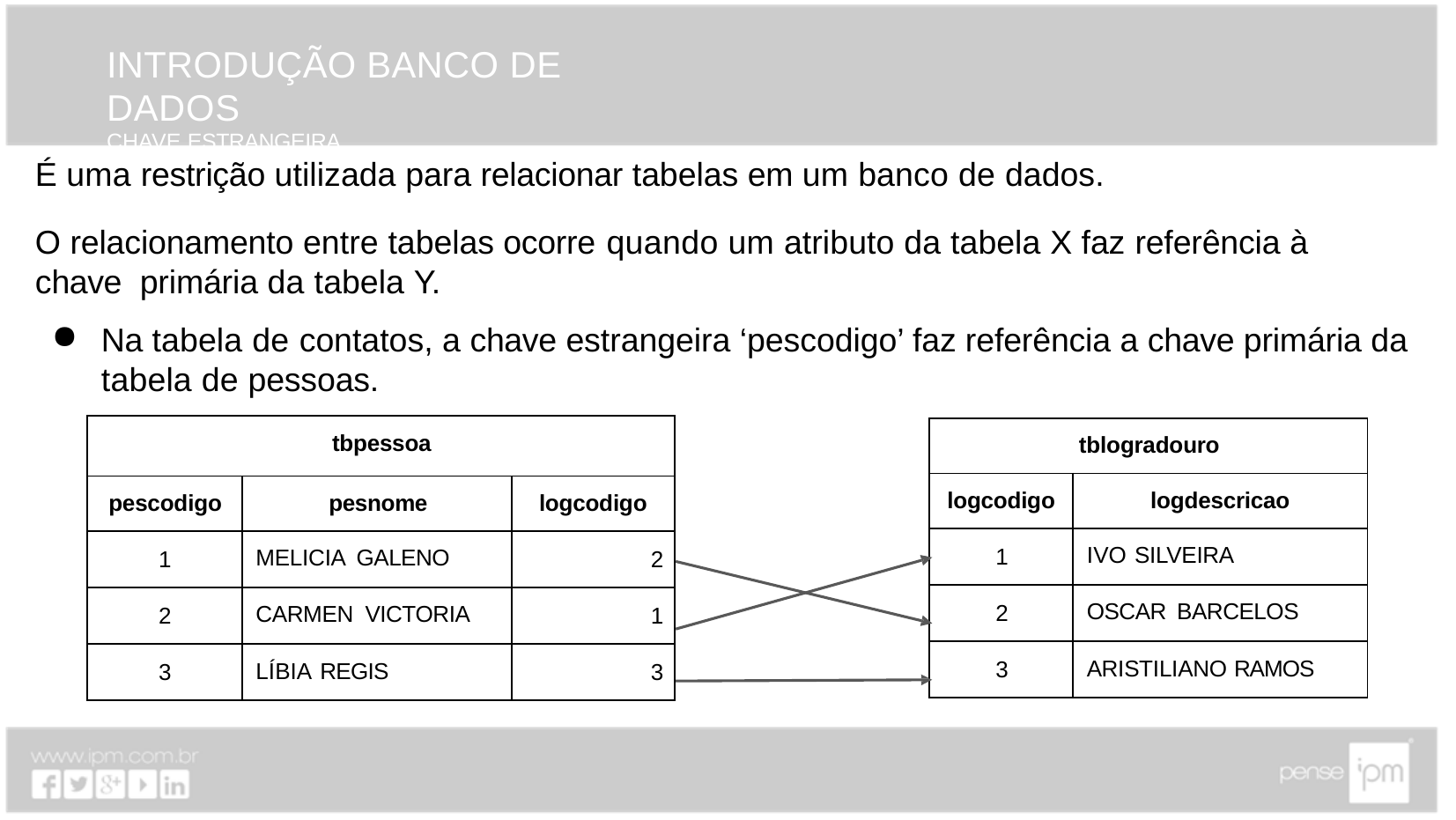

# INTRODUÇÃO BANCO DE DADOS
CHAVE ESTRANGEIRA
É uma restrição utilizada para relacionar tabelas em um banco de dados.
O relacionamento entre tabelas ocorre quando um atributo da tabela X faz referência à chave  primária da tabela Y.
Na tabela de contatos, a chave estrangeira ‘pescodigo’ faz referência a chave primária da  tabela de pessoas.
| tbpessoa |  |  |
| --- | --- | --- |
| pescodigo | pesnome | logcodigo |
| 1 | MELICIA GALENO | 2 |
| 2 | CARMEN VICTORIA | 1 |
| 3 | LÍBIA REGIS | 3 |
| tblogradouro |  |
| --- | --- |
| logcodigo | logdescricao |
| 1 | IVO SILVEIRA |
| 2 | OSCAR BARCELOS |
| 3 | ARISTILIANO RAMOS |